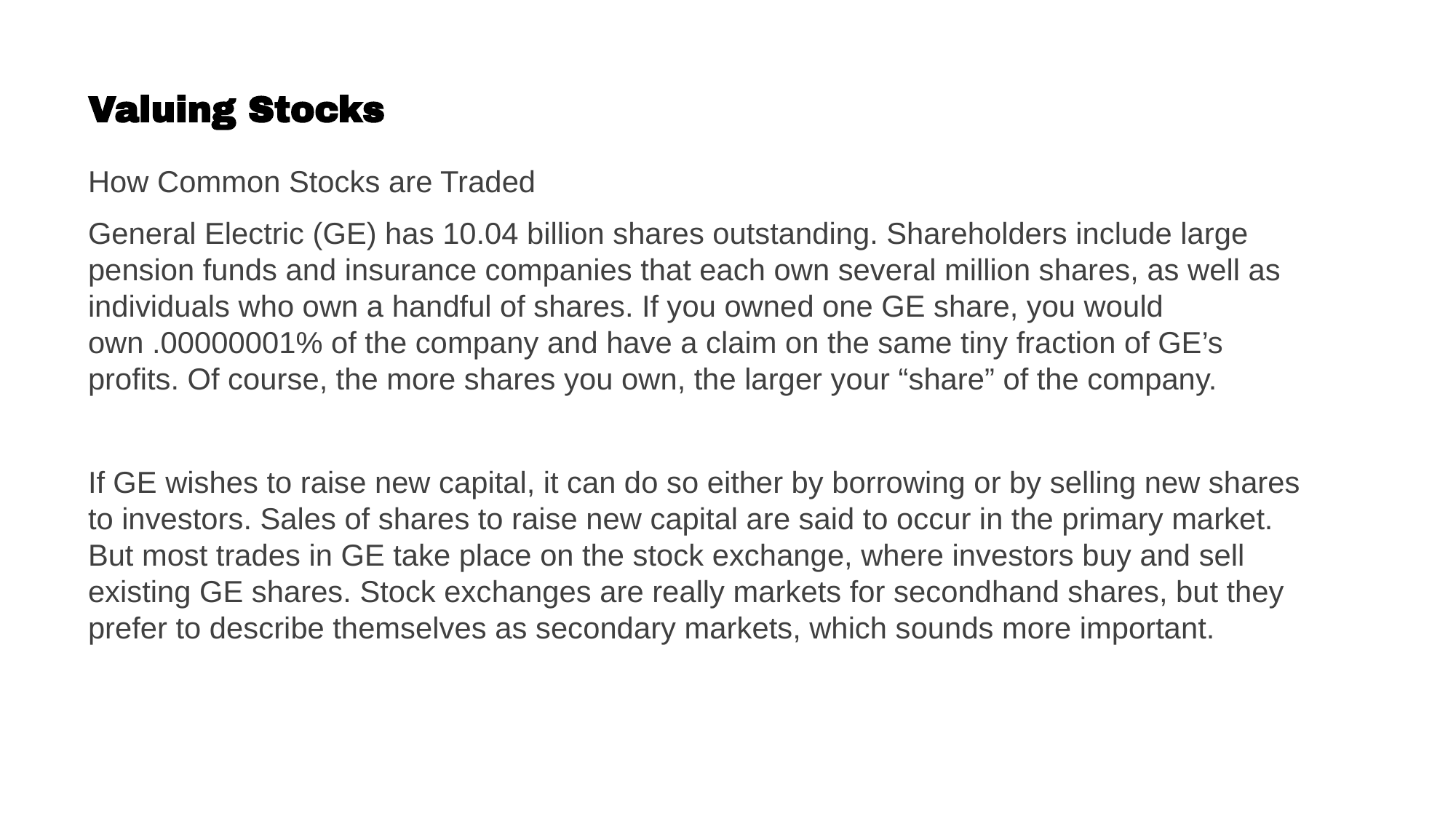

Valuing Stocks
How Common Stocks are Traded
General Electric (GE) has 10.04 billion shares outstanding. Shareholders include large pension funds and insurance companies that each own several million shares, as well as individuals who own a handful of shares. If you owned one GE share, you would own .00000001% of the company and have a claim on the same tiny fraction of GE’s profits. Of course, the more shares you own, the larger your “share” of the company.

If GE wishes to raise new capital, it can do so either by borrowing or by selling new shares to investors. Sales of shares to raise new capital are said to occur in the primary market. But most trades in GE take place on the stock exchange, where investors buy and sell existing GE shares. Stock exchanges are really markets for secondhand shares, but they prefer to describe themselves as secondary markets, which sounds more important.